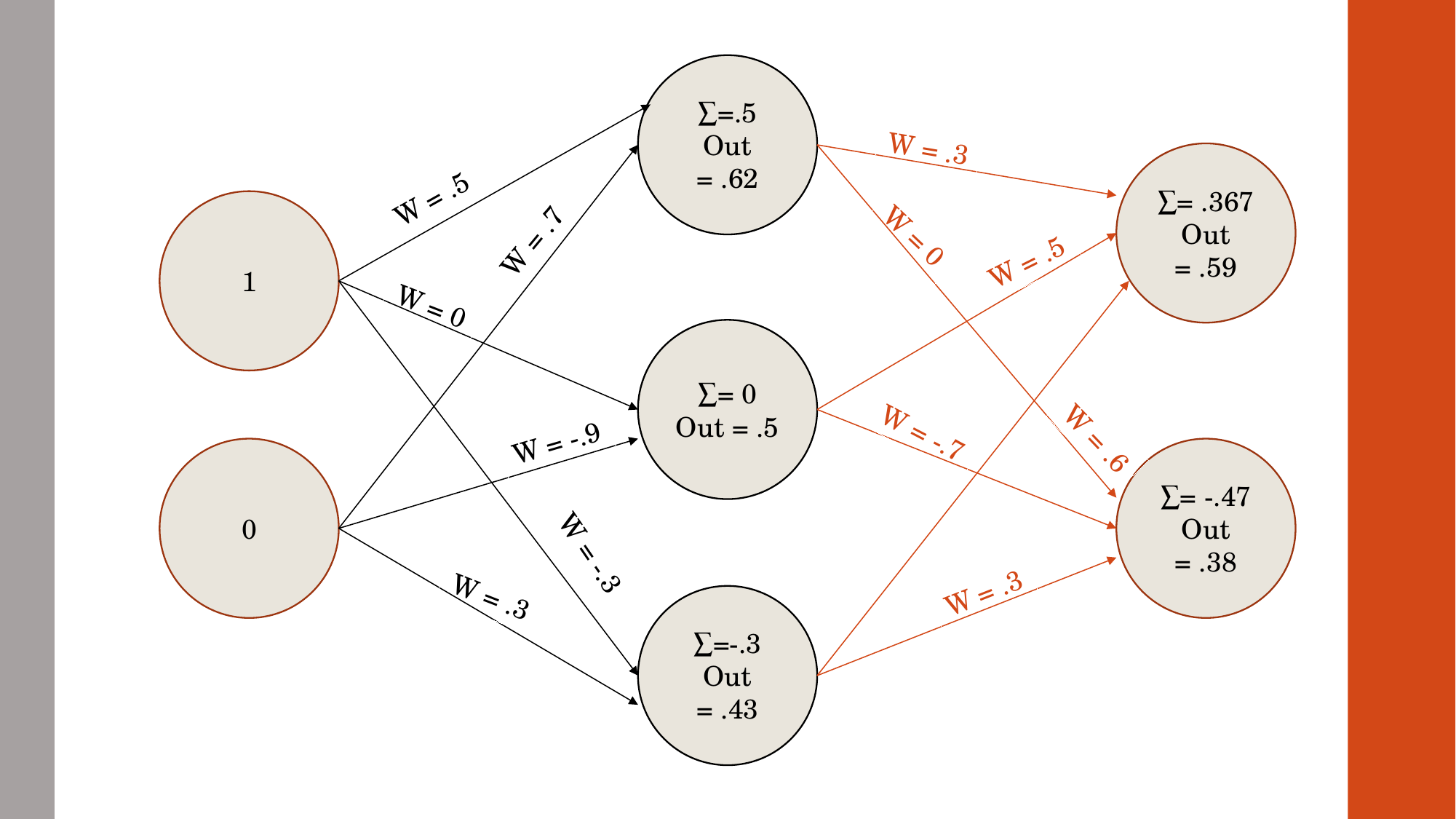

∑=.5
Out = .62
W = .3
∑= .367
Out = .59
W = .5
1
W = 0
W = .7
W = .5
W = 0
∑= 0
Out = .5
W = -.7
W = .6
W = -.9
∑= -.47
Out = .38
0
W = -.3
W = .3
W = .3
∑=-.3
Out = .43